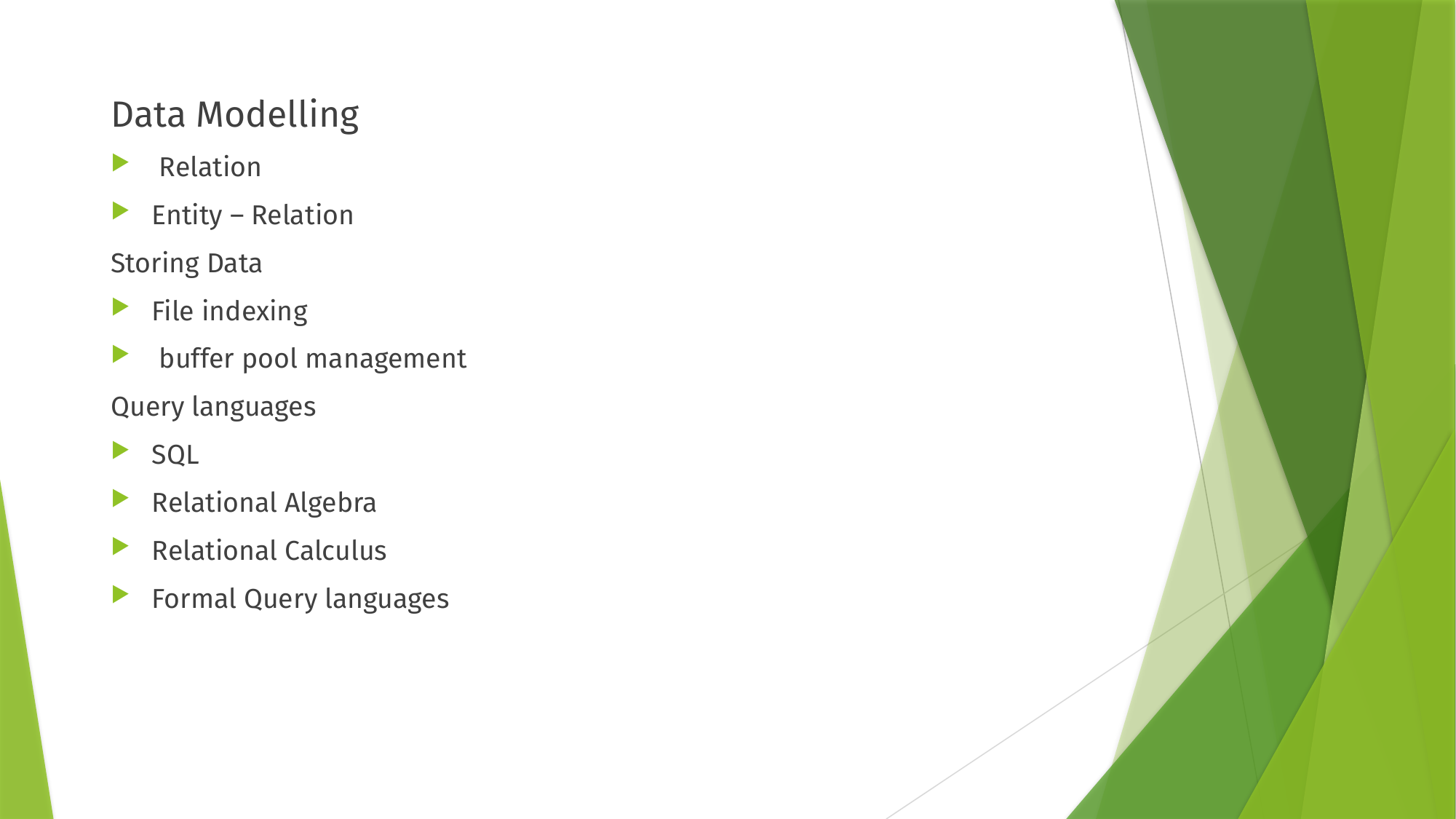

#
Data Modelling
 Relation
Entity – Relation
Storing Data
File indexing
 buffer pool management
Query languages
SQL
Relational Algebra
Relational Calculus
Formal Query languages